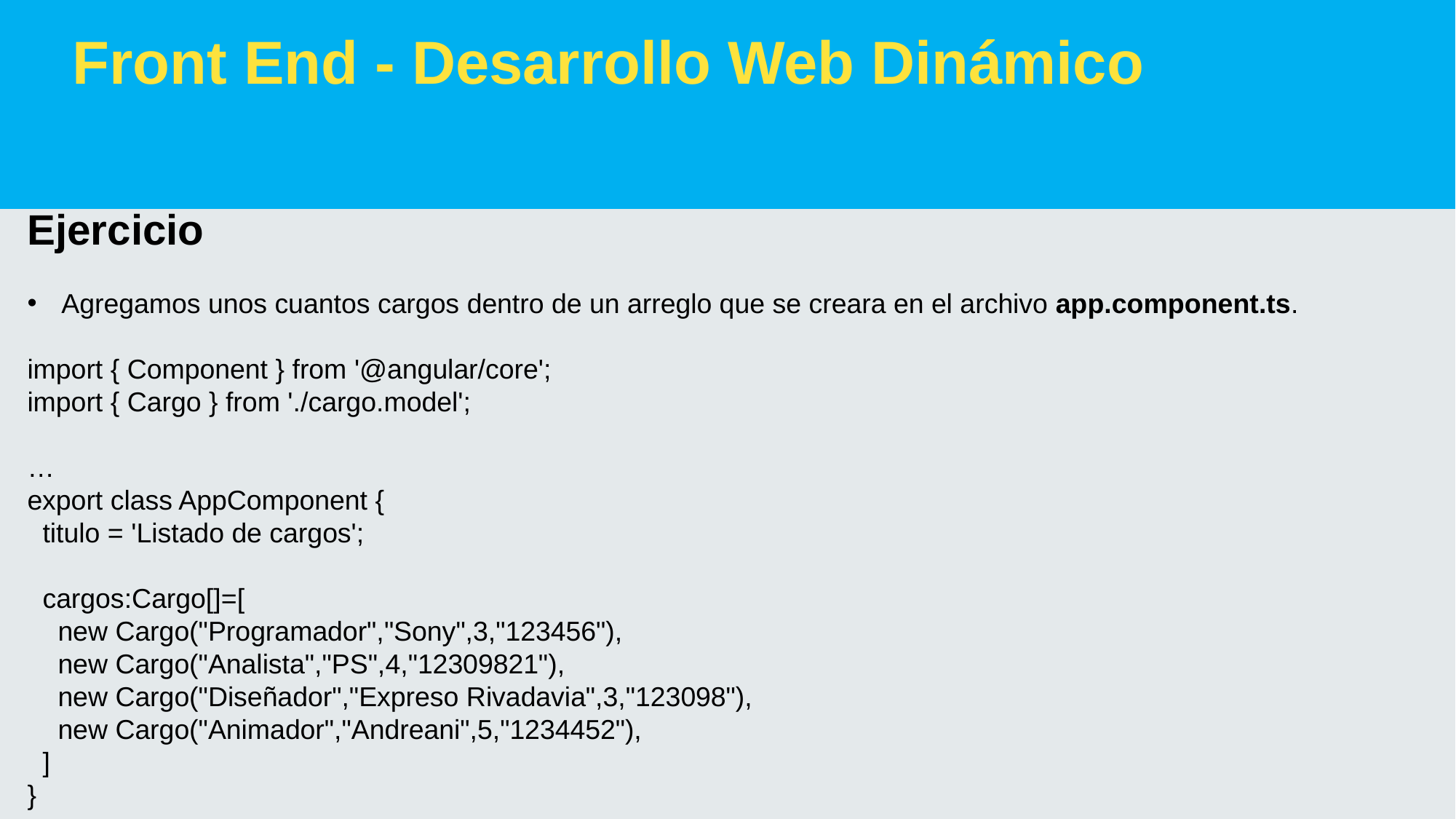

Front End - Desarrollo Web Dinámico
Ejercicio

Agregamos unos cuantos cargos dentro de un arreglo que se creara en el archivo app.component.ts.

import { Component } from '@angular/core';
import { Cargo } from './cargo.model';
…
export class AppComponent {
  titulo = 'Listado de cargos';
  cargos:Cargo[]=[
    new Cargo("Programador","Sony",3,"123456"),
    new Cargo("Analista","PS",4,"12309821"),
    new Cargo("Diseñador","Expreso Rivadavia",3,"123098"),
    new Cargo("Animador","Andreani",5,"1234452"),
  ]
}